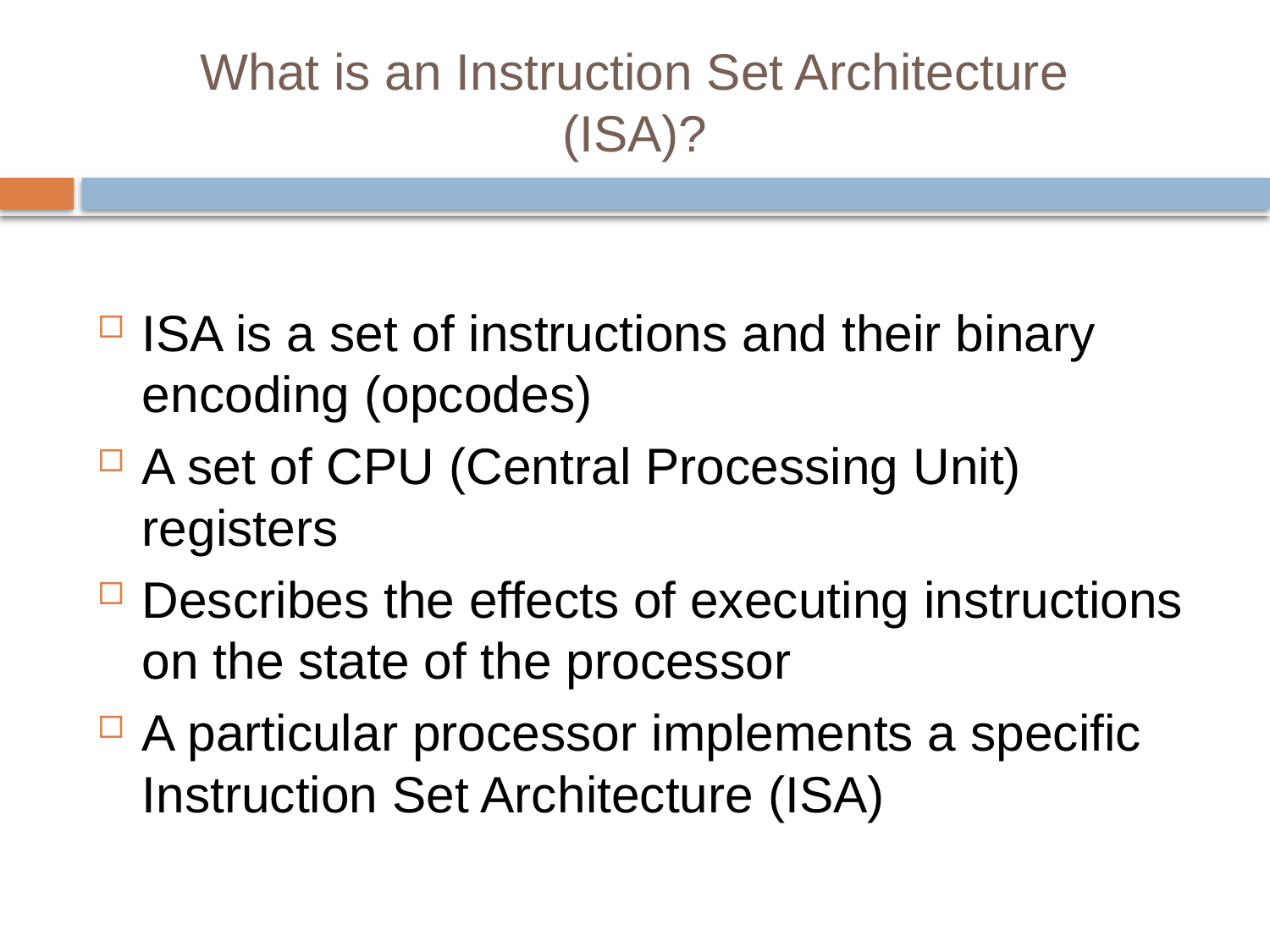

# What is an Instruction Set Architecture (ISA)?

ISA is a set of instructions and their binary encoding (opcodes)
A set of CPU (Central Processing Unit) registers
Describes the effects of executing instructions on the state of the processor
A particular processor implements a specific Instruction Set Architecture (ISA)